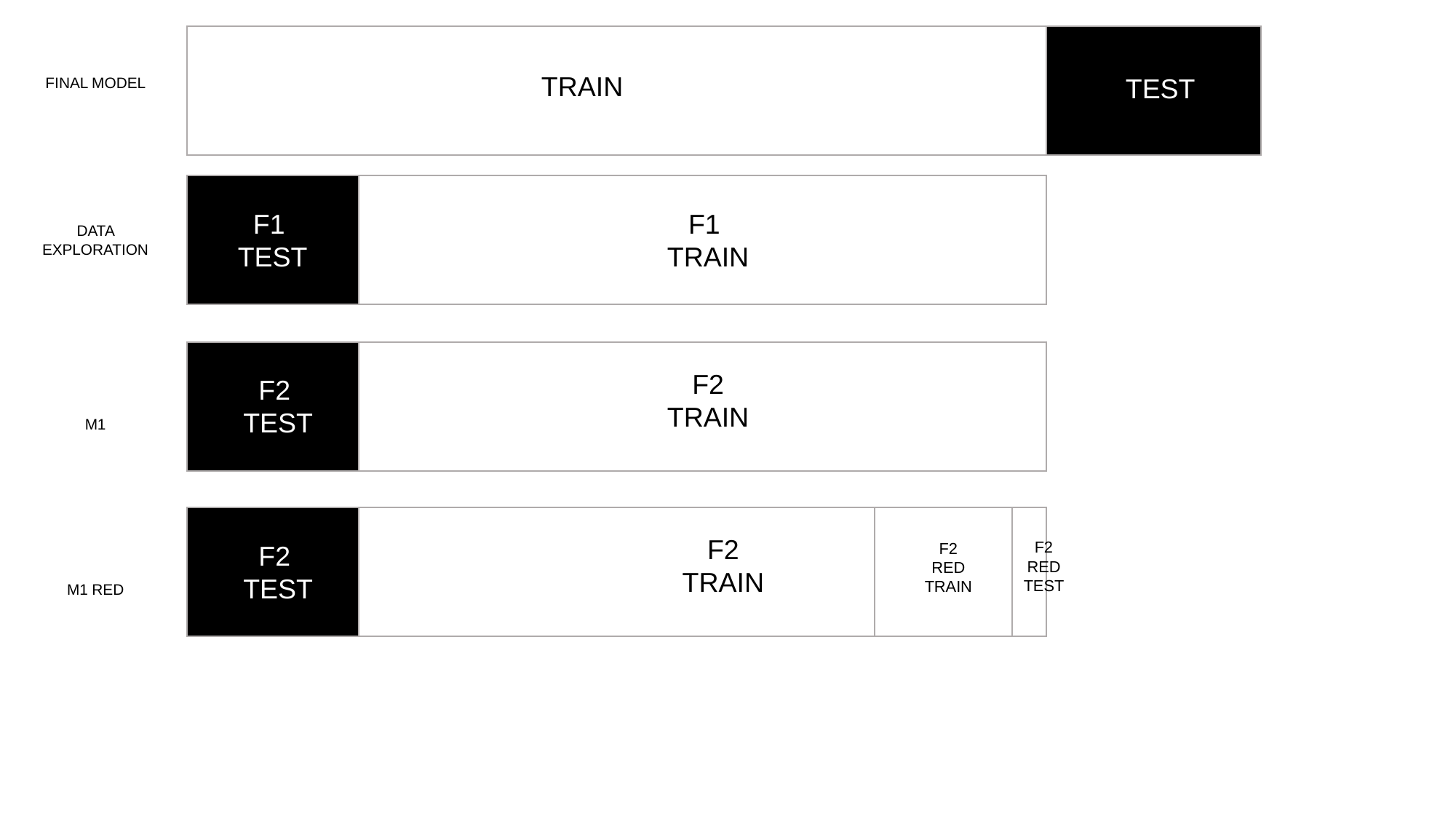

TRAIN
TEST
FINAL MODEL

F1
TEST
F1
TRAIN
DATA EXPLORATION

F2
TRAIN
F2
TEST
M1

F2
TRAIN
F2
RED
TEST
F2
TEST
F2
RED
TRAIN
M1 RED